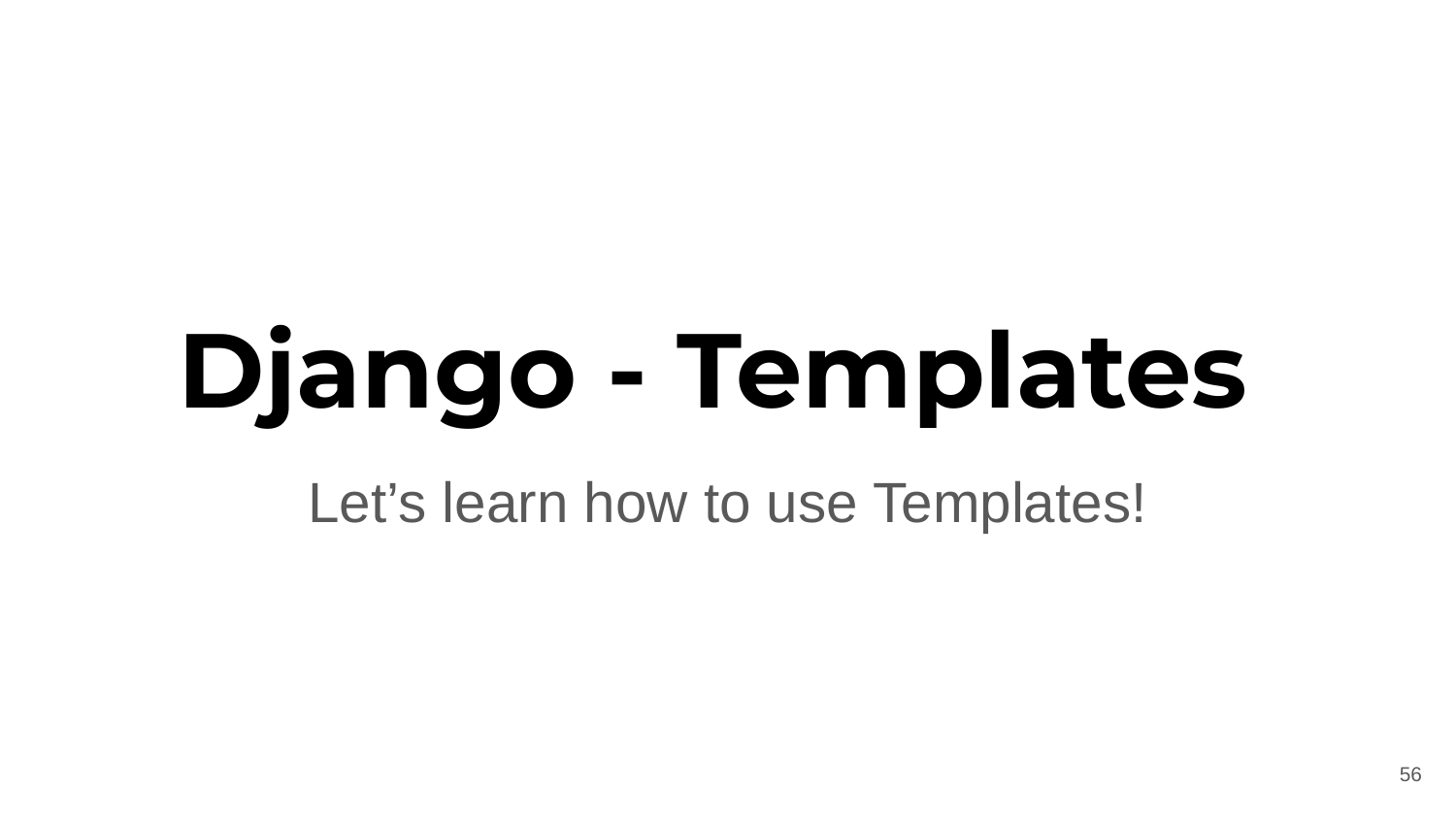

# Django - Templates
Let’s learn how to use Templates!
56